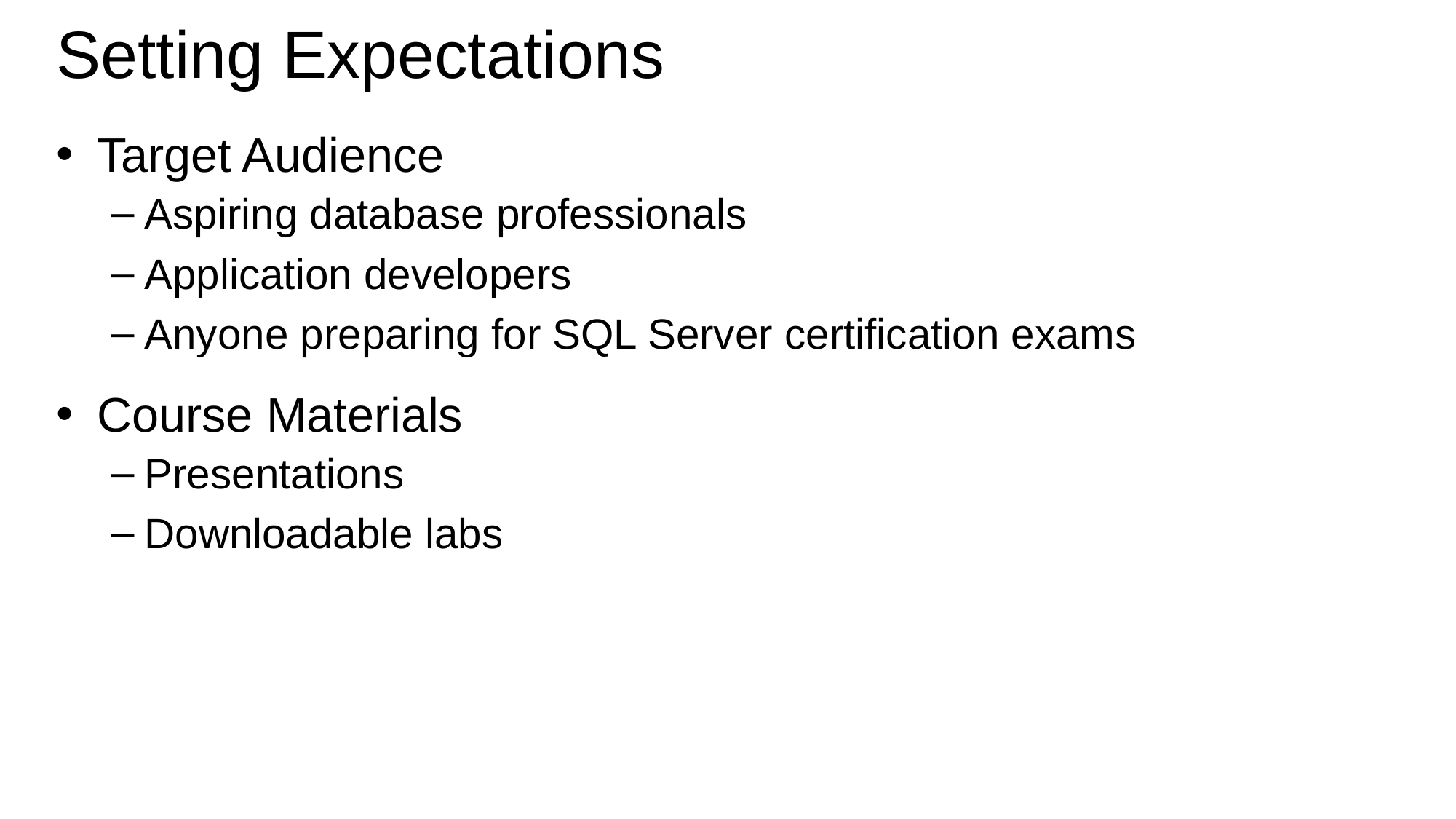

# Setting Expectations
Target Audience
Aspiring database professionals
Application developers
Anyone preparing for SQL Server certification exams
Course Materials
Presentations
Downloadable labs